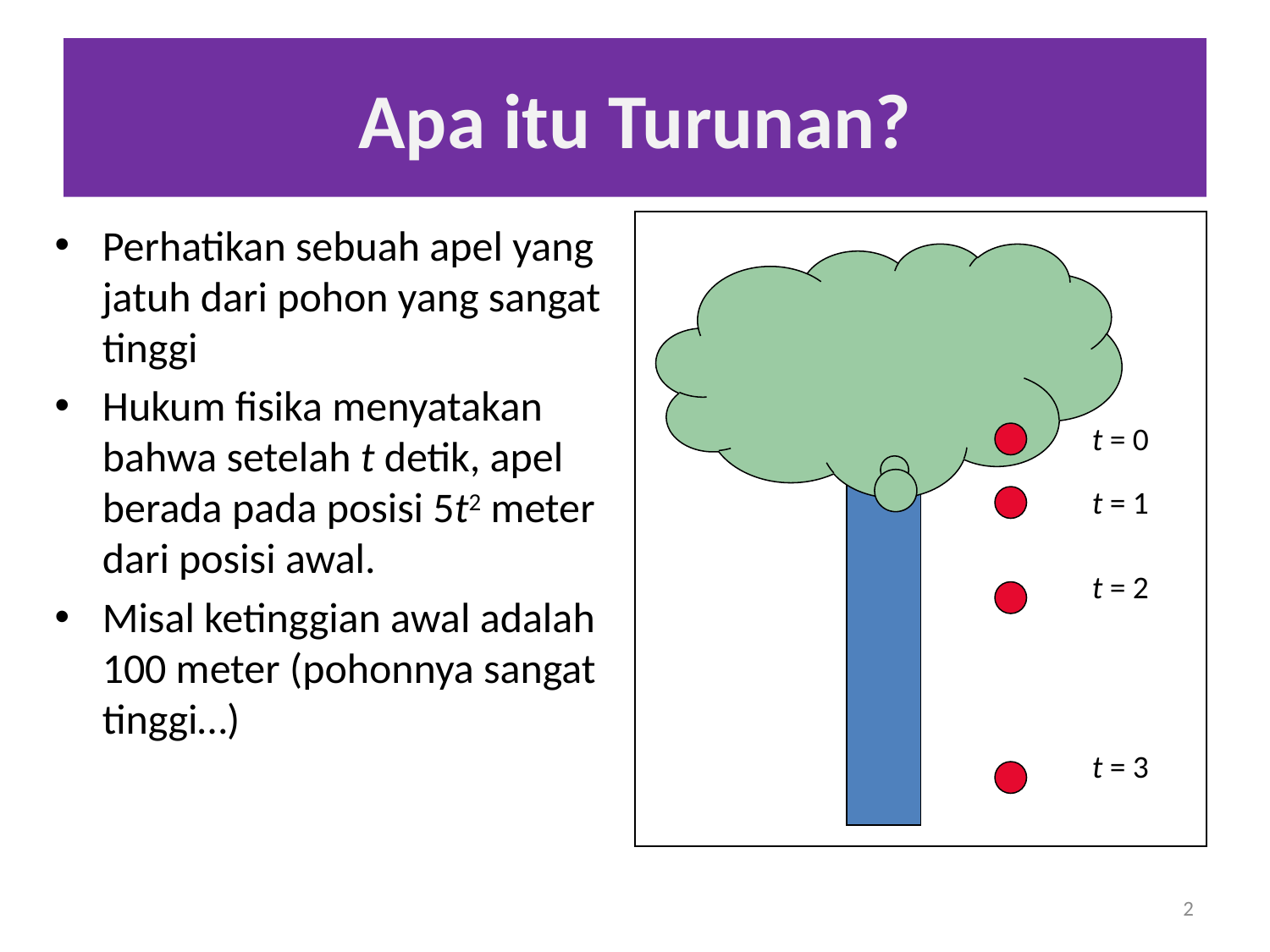

# Apa itu Turunan?

Perhatikan sebuah apel yang jatuh dari pohon yang sangat tinggi
Hukum fisika menyatakan bahwa setelah t detik, apel berada pada posisi 5t2 meter dari posisi awal.
Misal ketinggian awal adalah 100 meter (pohonnya sangat tinggi…)

t = 0

t = 1

t = 2

t = 3

2